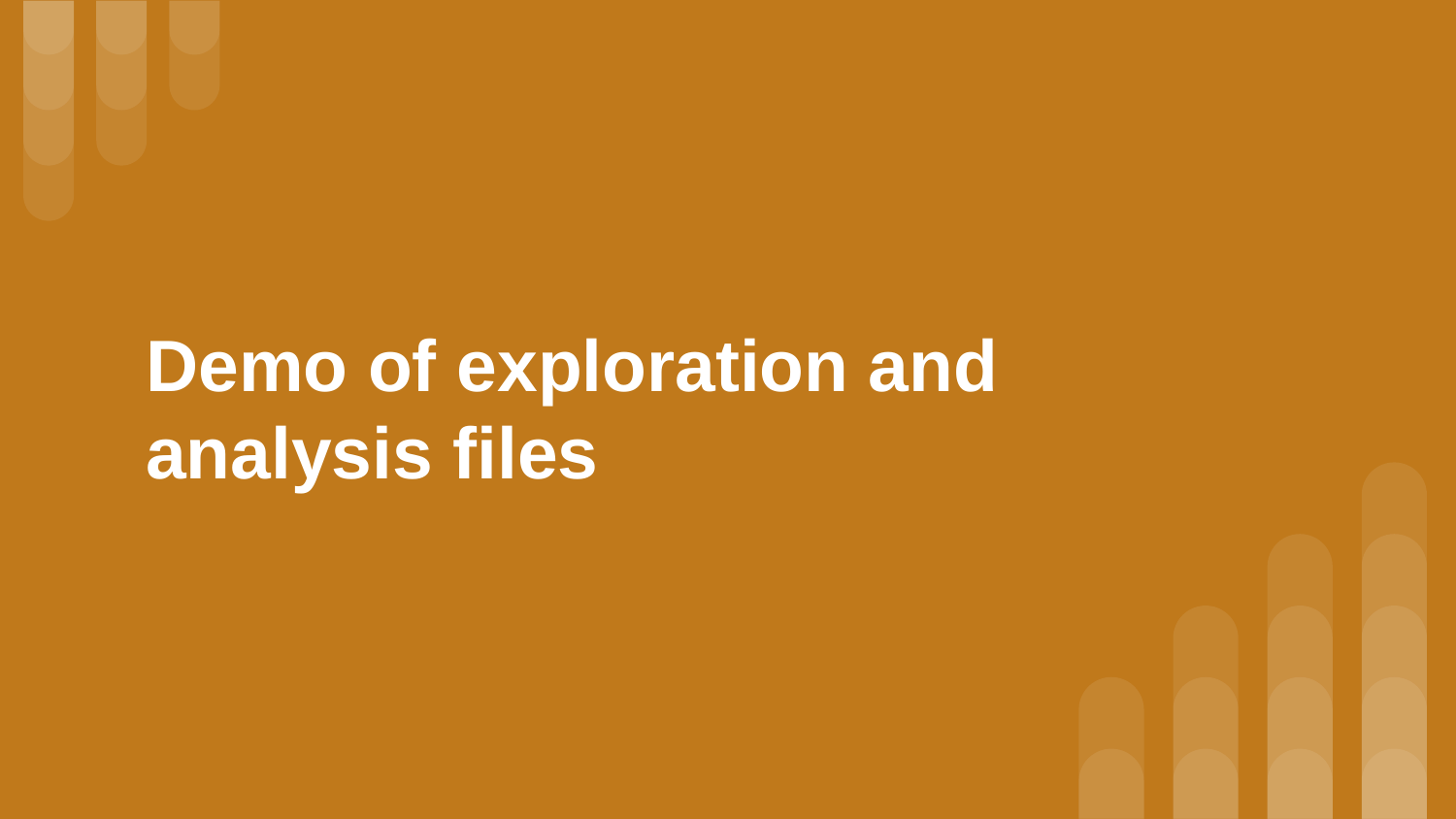

# Demo of exploration and analysis files